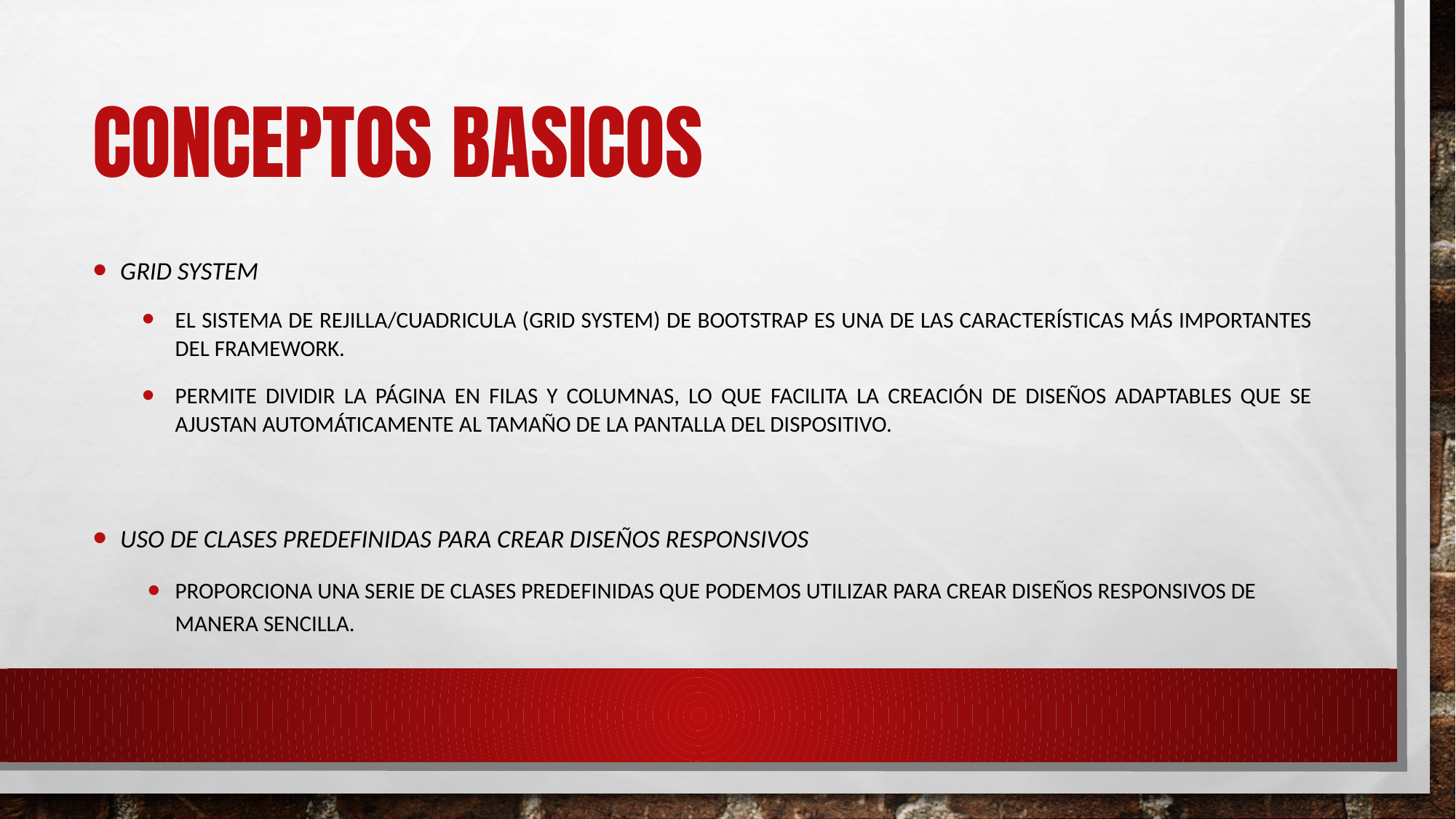

# Conceptos basicos
Grid system
el sistema de rejilla/cuadricula (grid system) de Bootstrap es una de las características más importantes del framework.
Permite dividir la página en filas y columnas, lo que facilita la creación de diseños adaptables que se ajustan automáticamente al tamaño de la pantalla del dispositivo.

Uso de clases predefinidas para crear diseños responsivos
proporciona una serie de clases predefinidas que podemos utilizar para crear diseños responsivos de manera sencilla.